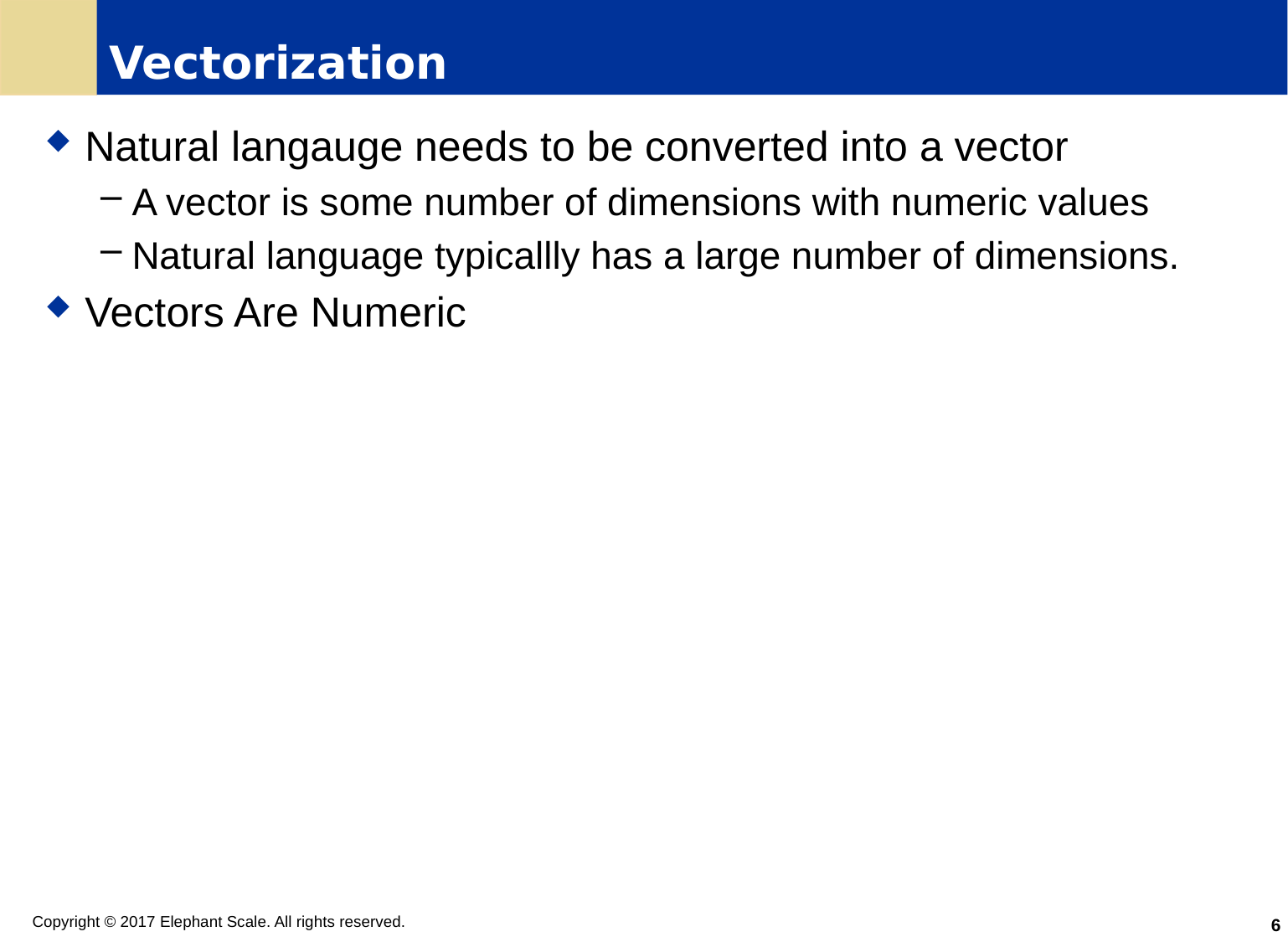

# Vectorization
Natural langauge needs to be converted into a vector
A vector is some number of dimensions with numeric values
Natural language typicallly has a large number of dimensions.
Vectors Are Numeric

6
Copyright © 2017 Elephant Scale. All rights reserved.